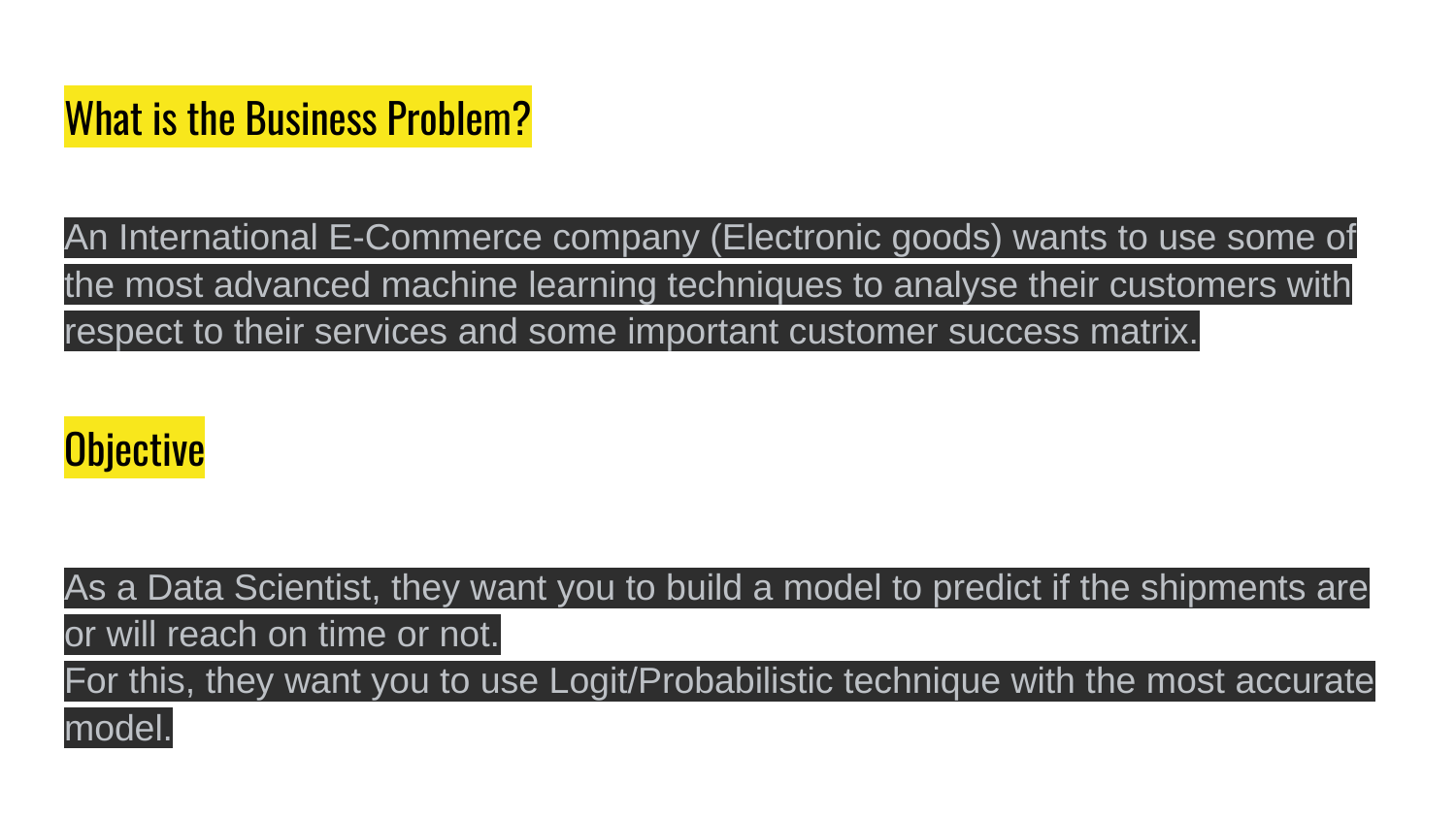

# What is the Business Problem?
An International E-Commerce company (Electronic goods) wants to use some of the most advanced machine learning techniques to analyse their customers with respect to their services and some important customer success matrix.
Objective
As a Data Scientist, they want you to build a model to predict if the shipments are or will reach on time or not.
For this, they want you to use Logit/Probabilistic technique with the most accurate model.